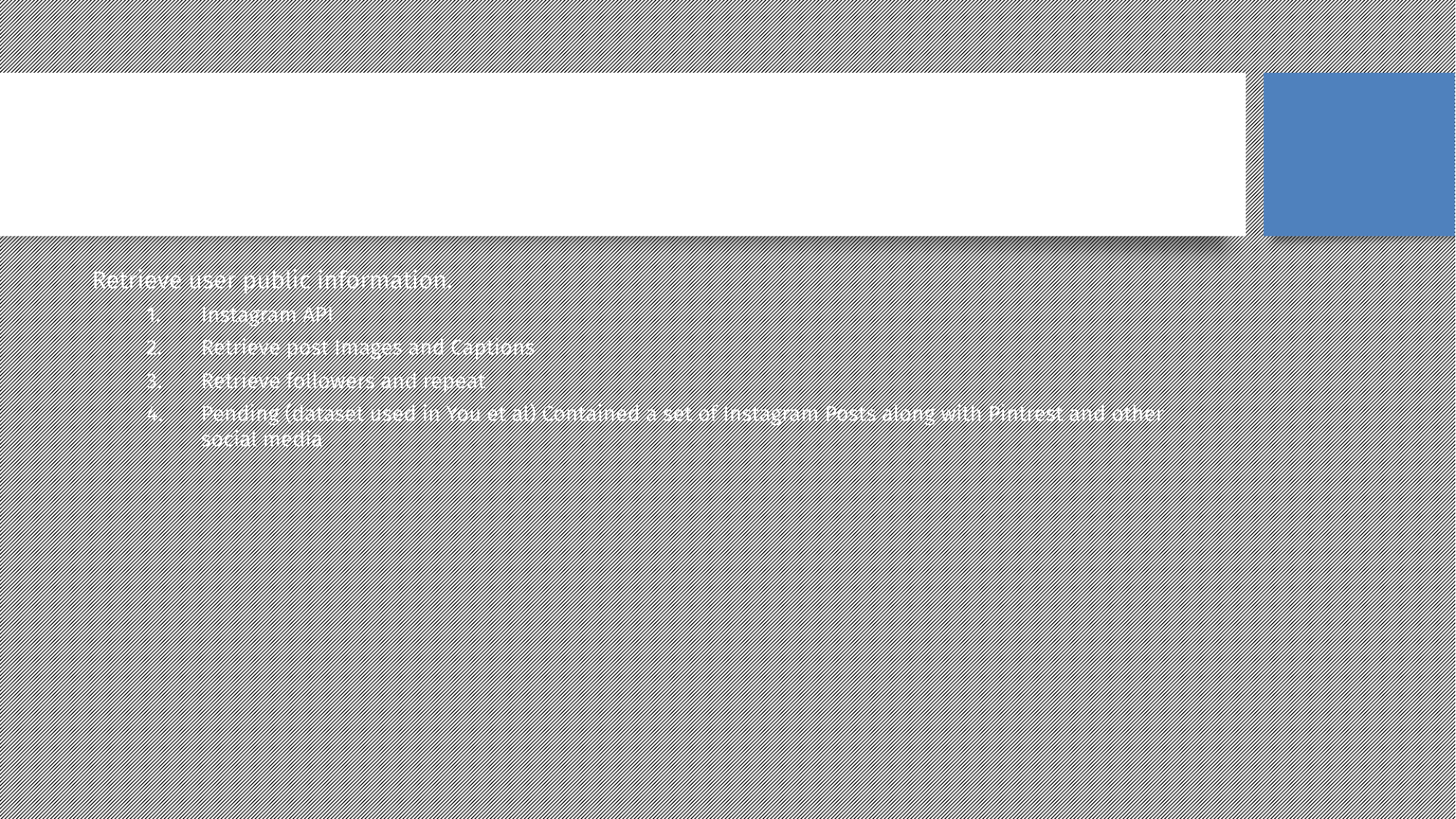

Current Progress
Retrieve user public information.
Instagram API
Retrieve post Images and Captions
Retrieve followers and repeat
Pending (dataset used in You et al) Contained a set of Instagram Posts along with Pintrest and other social media